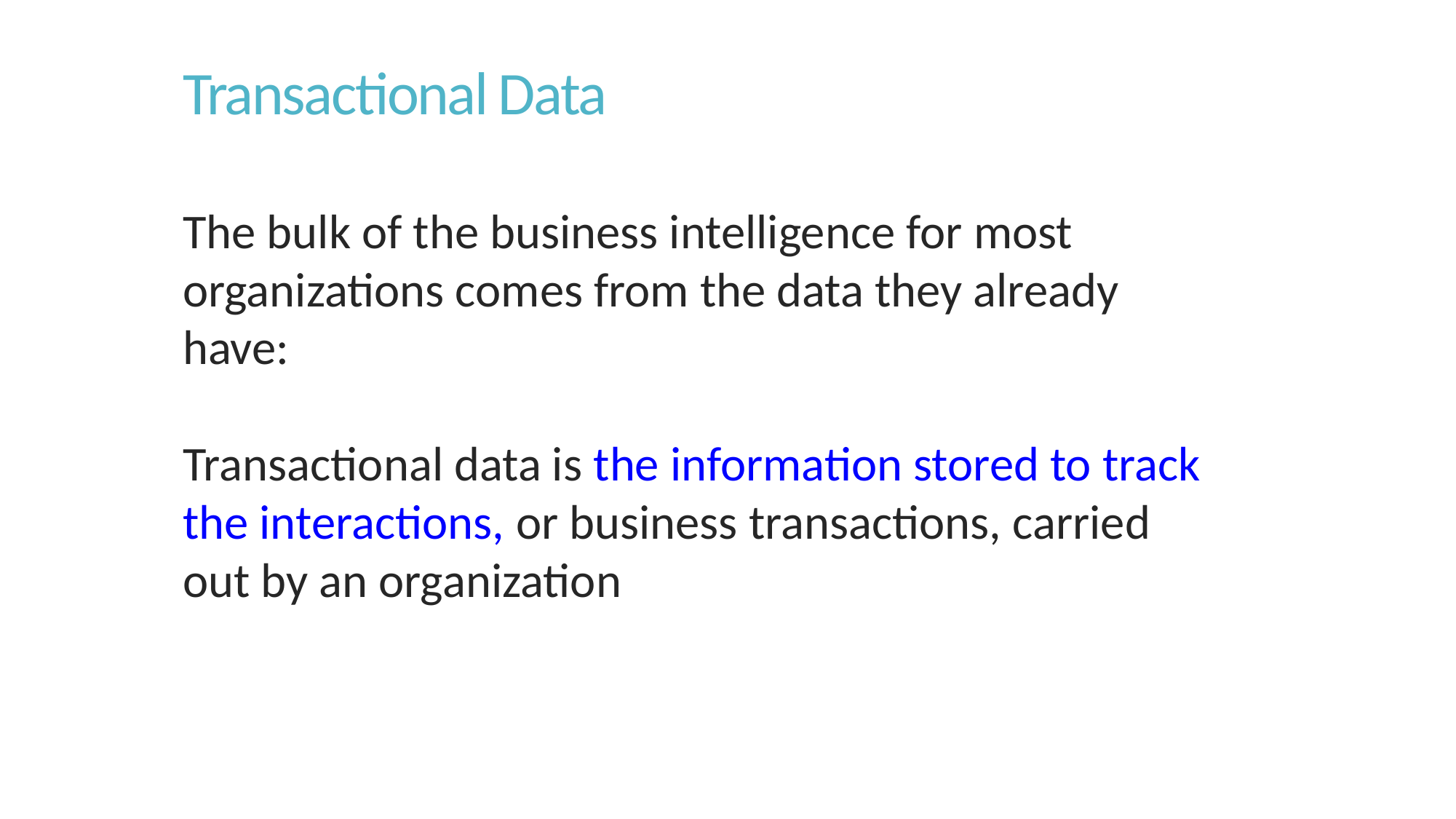

Transactional Data

The bulk of the business intelligence for most organizations comes from the data they already have:

Transactional data is the information stored to track the interactions, or business transactions, carried out by an organization